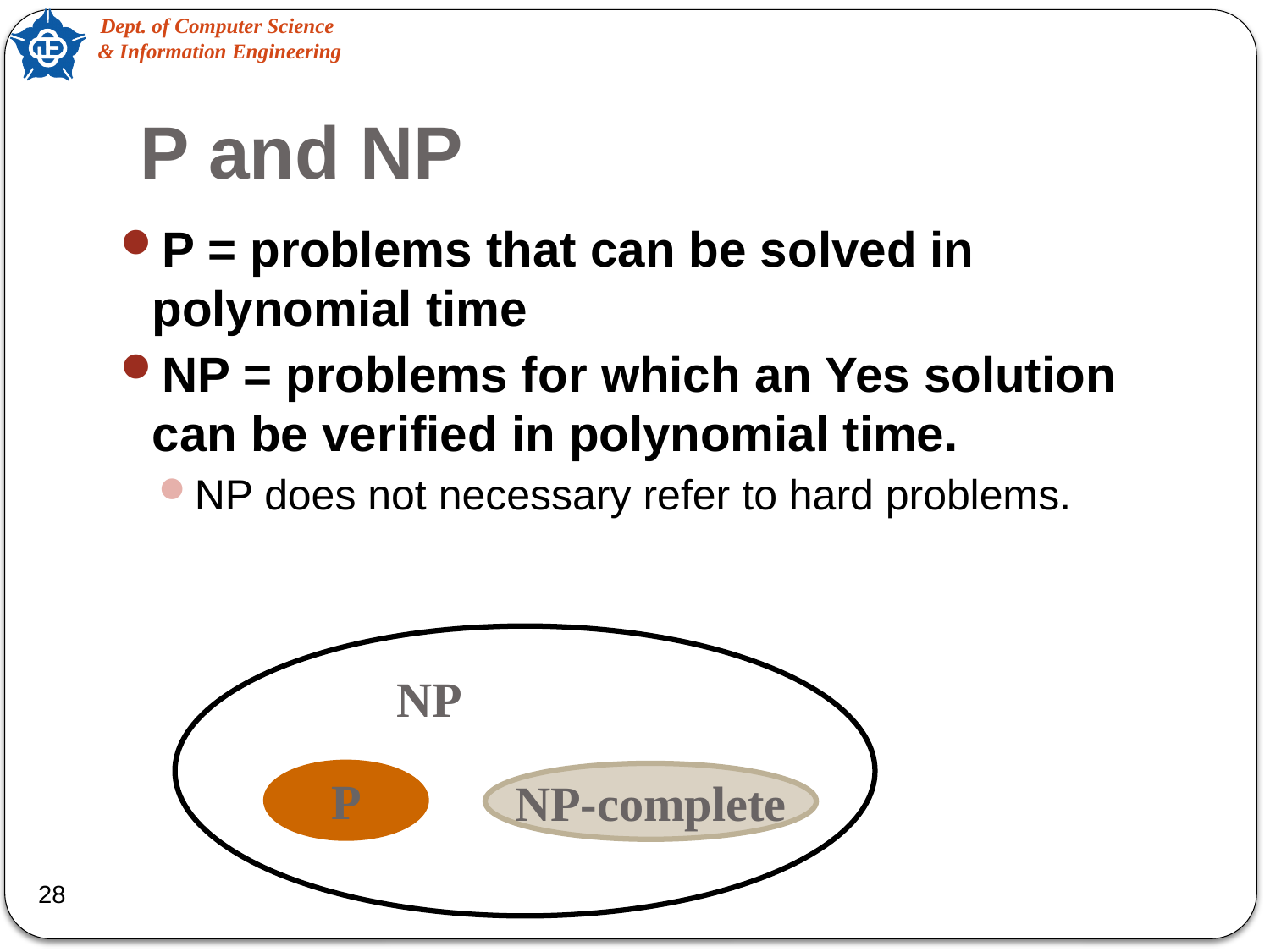

# P and NP
P = problems that can be solved in polynomial time
NP = problems for which an Yes solution can be verified in polynomial time.
NP does not necessary refer to hard problems.

NP
P
NP-complete
28